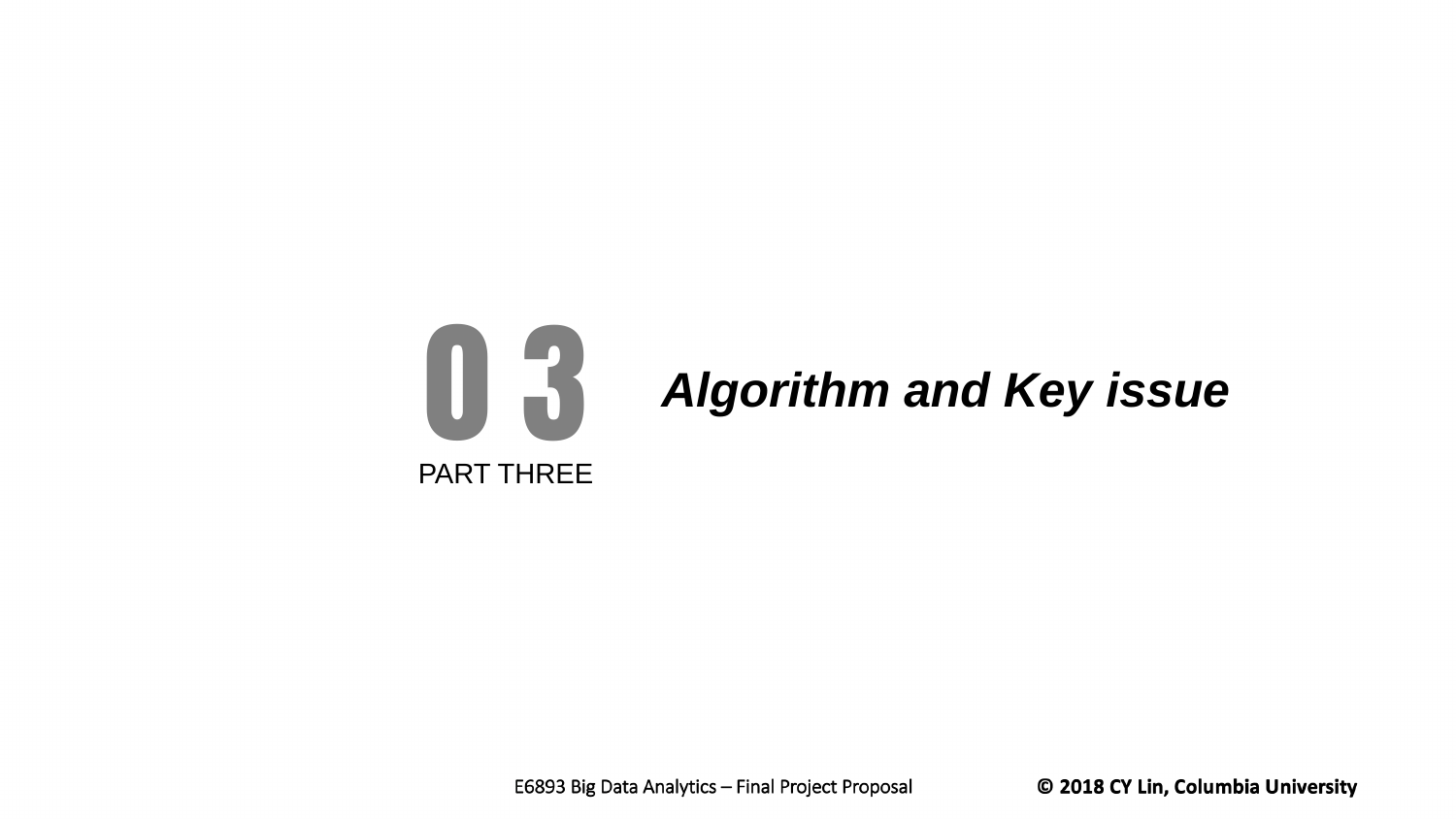

0 3
Algorithm and Key issue
PART THREE